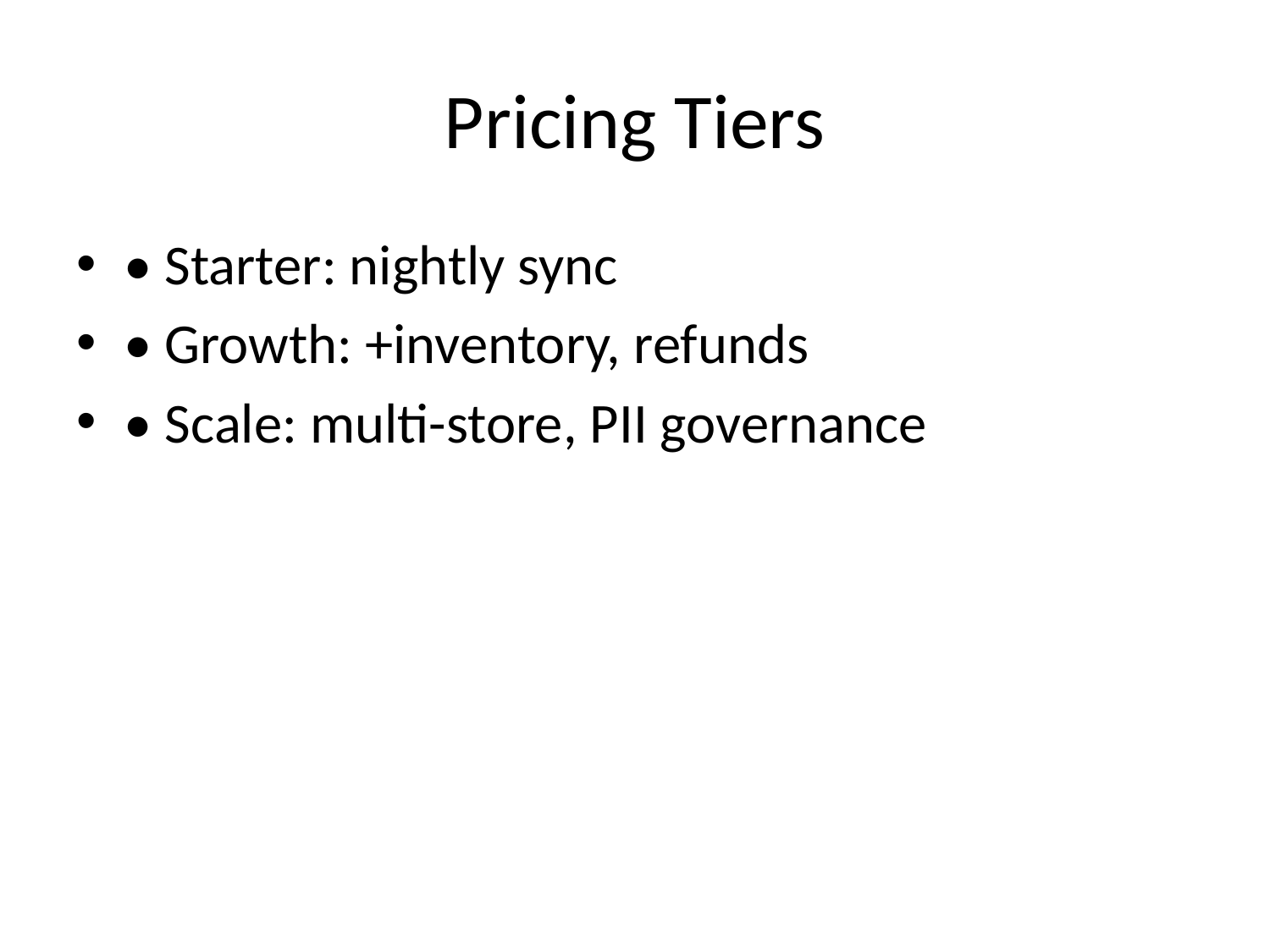

# Pricing Tiers
• Starter: nightly sync
• Growth: +inventory, refunds
• Scale: multi-store, PII governance